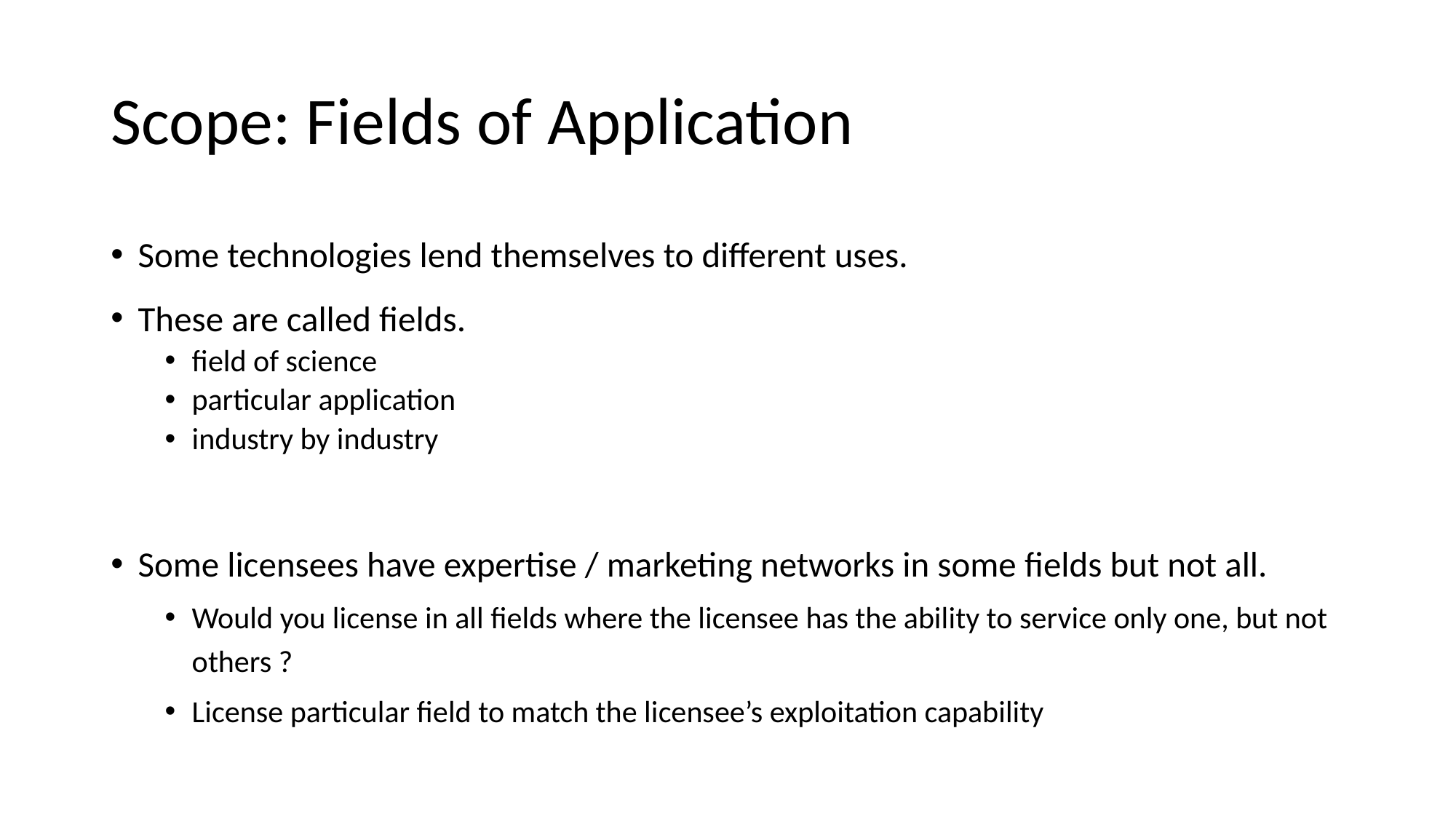

# Scope: Fields of Application
Some technologies lend themselves to different uses.
These are called fields.
field of science
particular application
industry by industry

Some licensees have expertise / marketing networks in some fields but not all.
Would you license in all fields where the licensee has the ability to service only one, but not others ?
License particular field to match the licensee’s exploitation capability